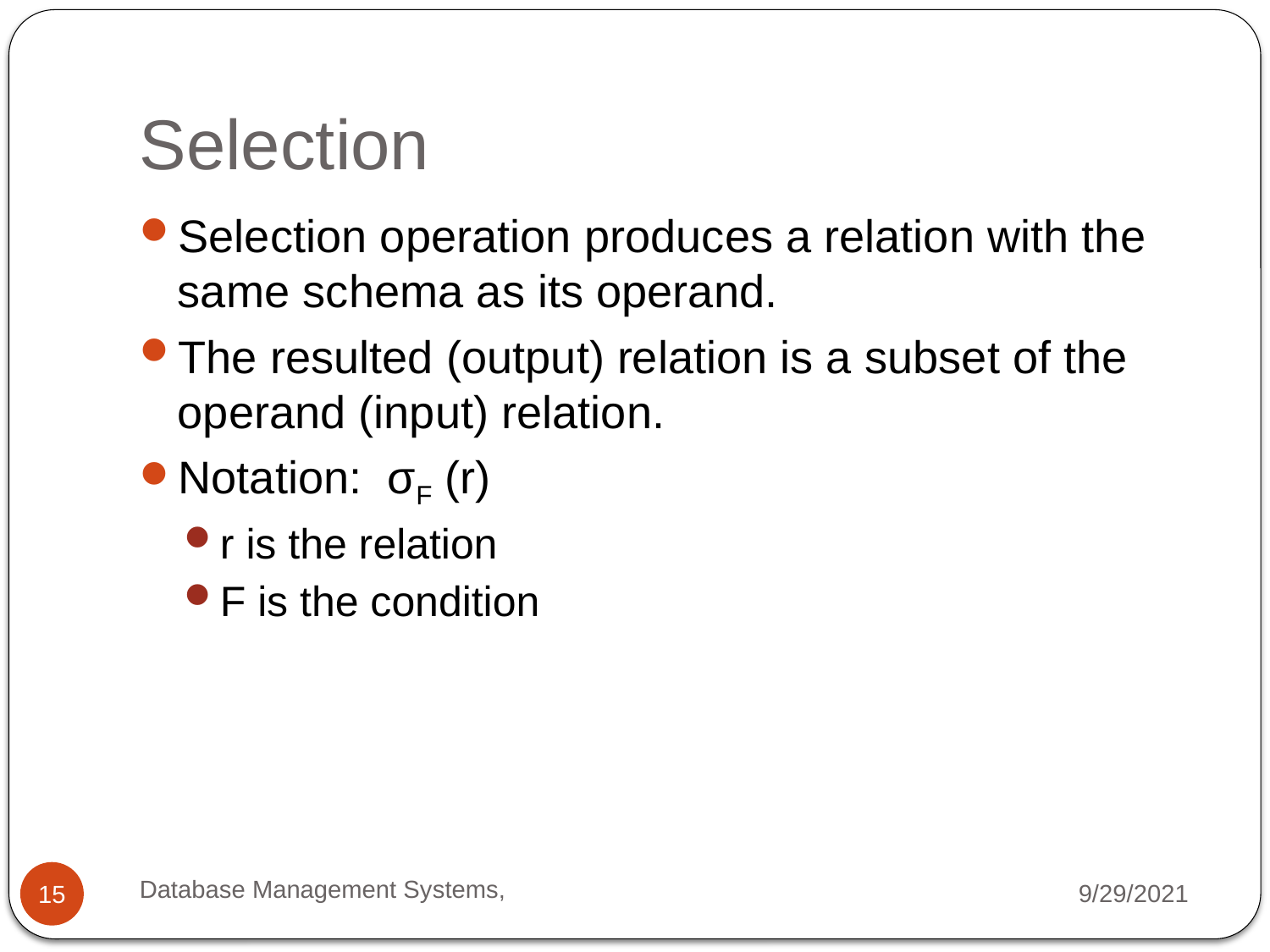

# Selection
Selection operation produces a relation with the same schema as its operand.
The resulted (output) relation is a subset of the operand (input) relation.
Notation:  σF (r)
r is the relation
F is the condition
Database Management Systems,
9/29/2021
15